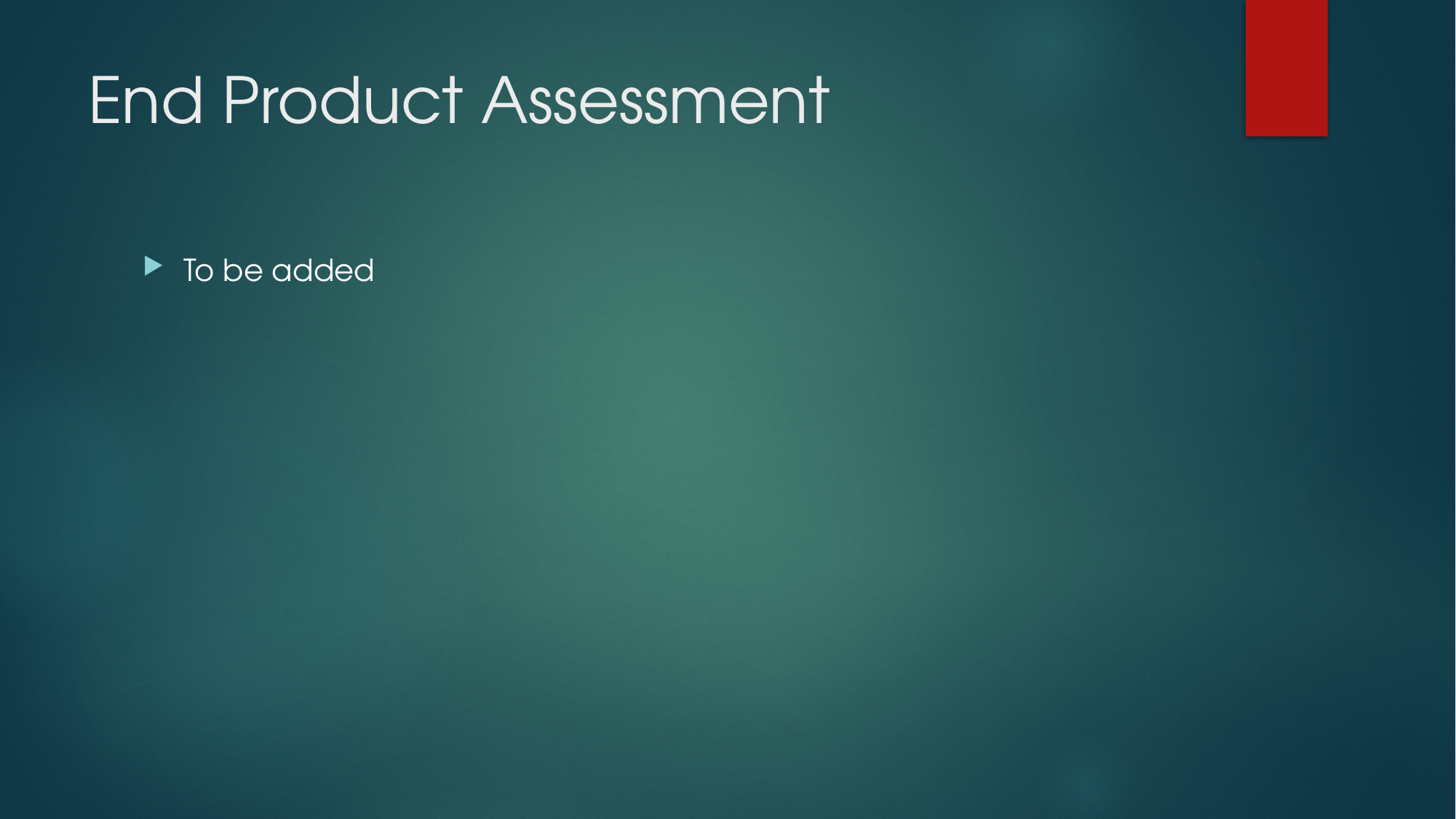

# End Product Assessment
To be added